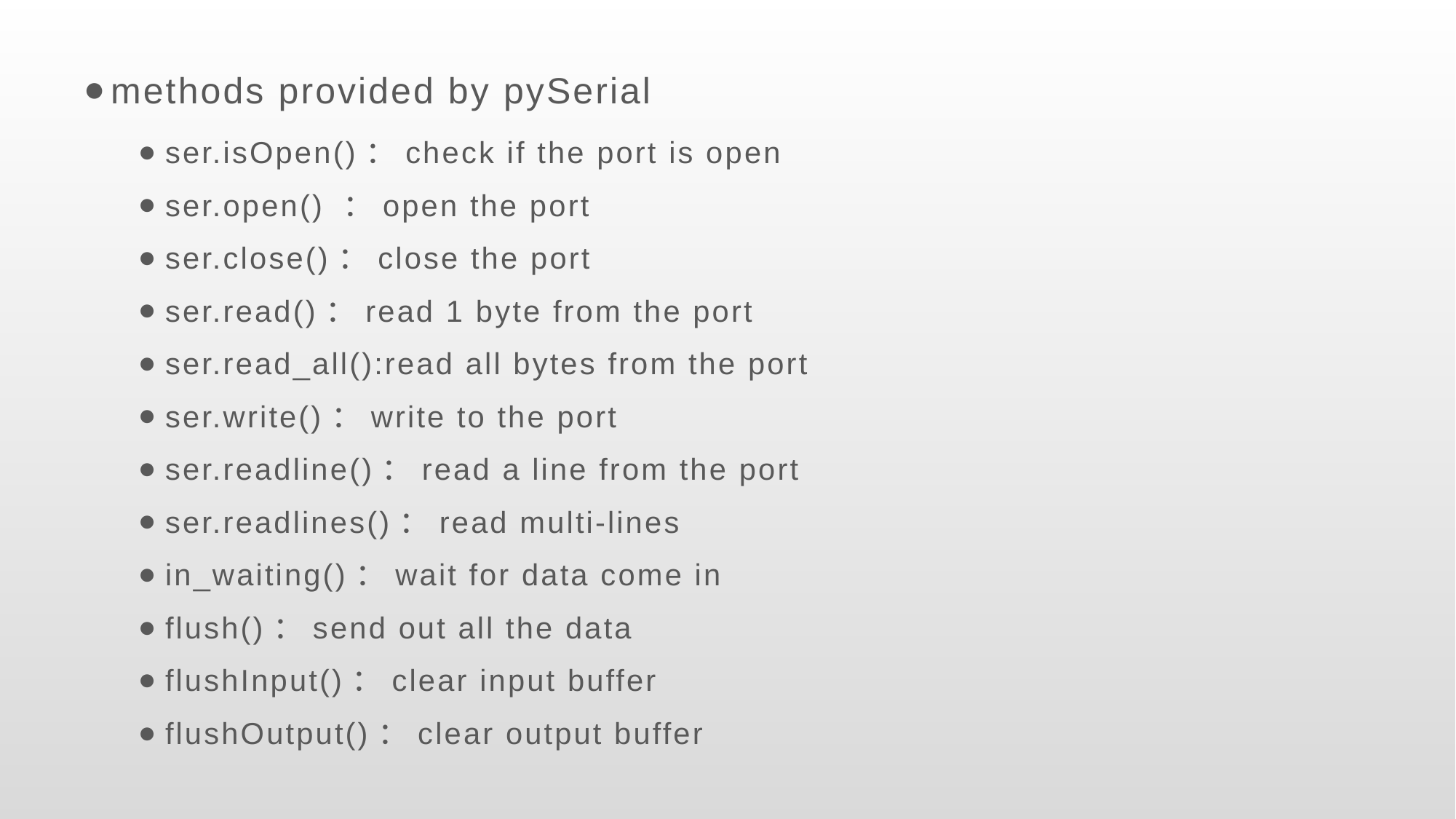

methods provided by pySerial
ser.isOpen()：check if the port is open
ser.open() ：open the port
ser.close()：close the port
ser.read()：read 1 byte from the port
ser.read_all():read all bytes from the port
ser.write()：write to the port
ser.readline()：read a line from the port
ser.readlines()：read multi-lines
in_waiting()：wait for data come in
flush()：send out all the data
flushInput()：clear input buffer
flushOutput()：clear output buffer